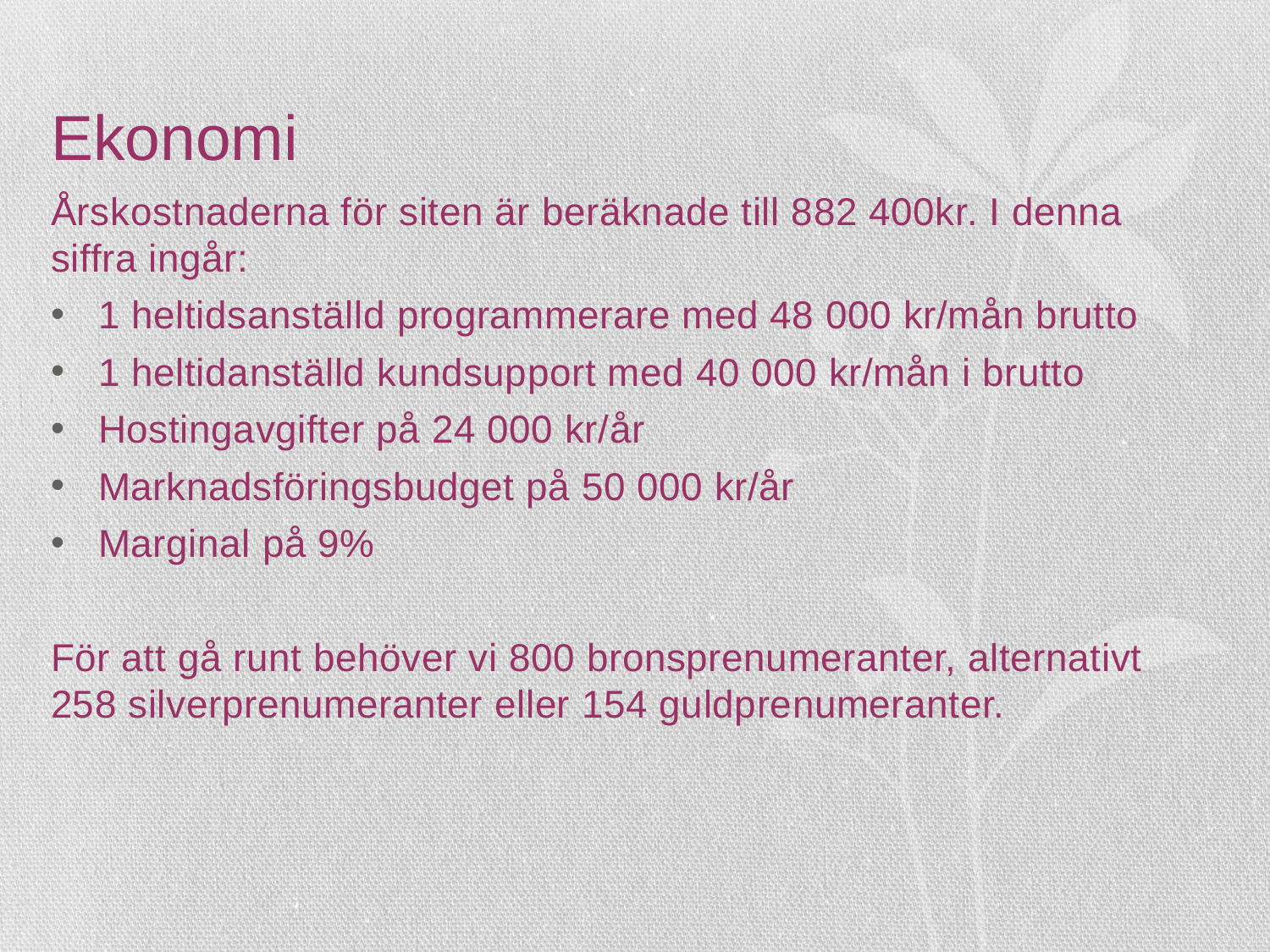

# Ekonomi
Årskostnaderna för siten är beräknade till 882 400kr. I denna siffra ingår:
1 heltidsanställd programmerare med 48 000 kr/mån brutto
1 heltidanställd kundsupport med 40 000 kr/mån i brutto
Hostingavgifter på 24 000 kr/år
Marknadsföringsbudget på 50 000 kr/år
Marginal på 9%

För att gå runt behöver vi 800 bronsprenumeranter, alternativt 258 silverprenumeranter eller 154 guldprenumeranter.